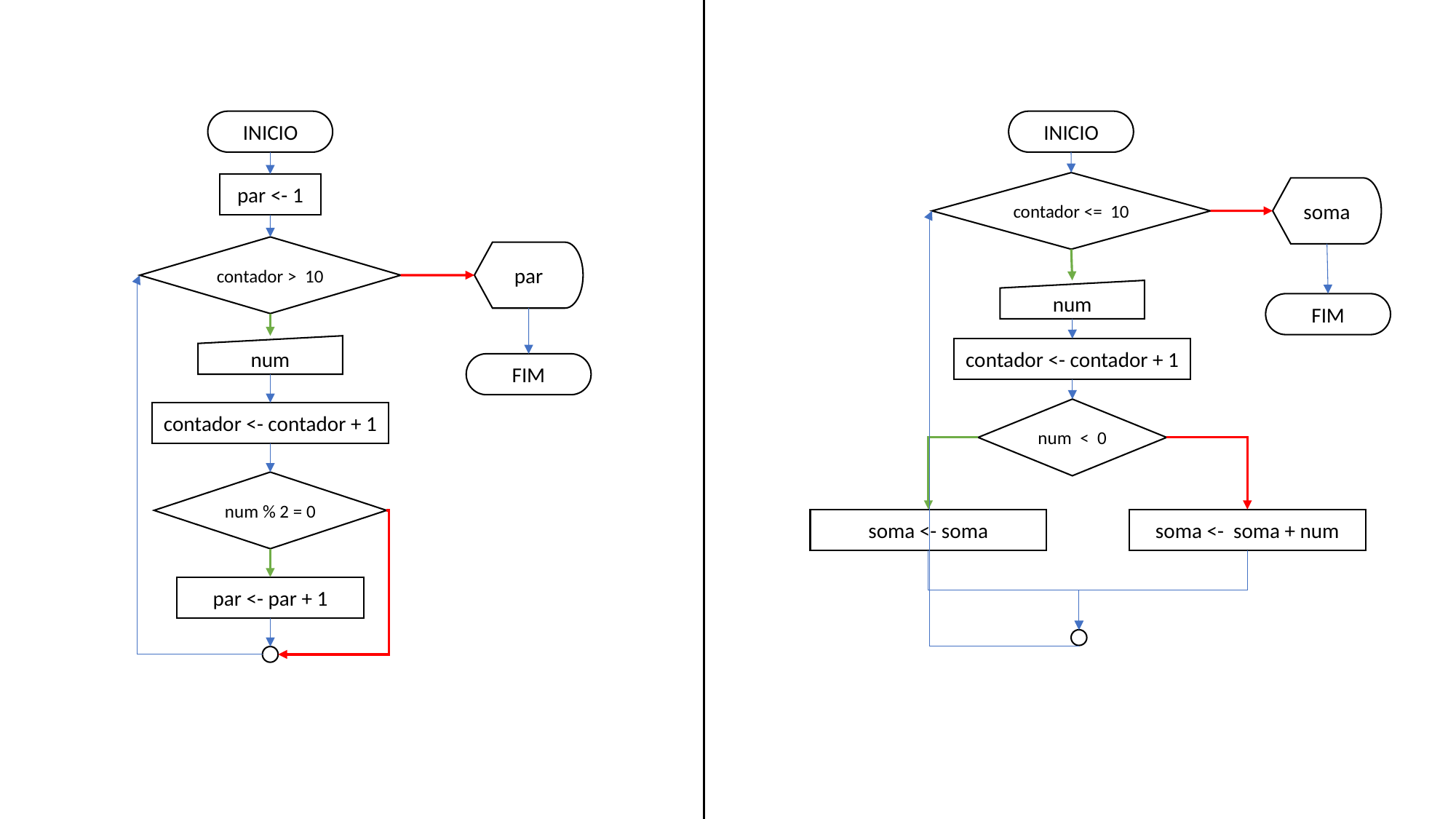

INICIO
INICIO
contador <=  10
par <- 1
soma
contador >  10
par
num
FIM
num
contador <- contador + 1
FIM
num  <  0
contador <- contador + 1
num % 2 = 0
soma <- soma
soma <-  soma + num
par <- par + 1